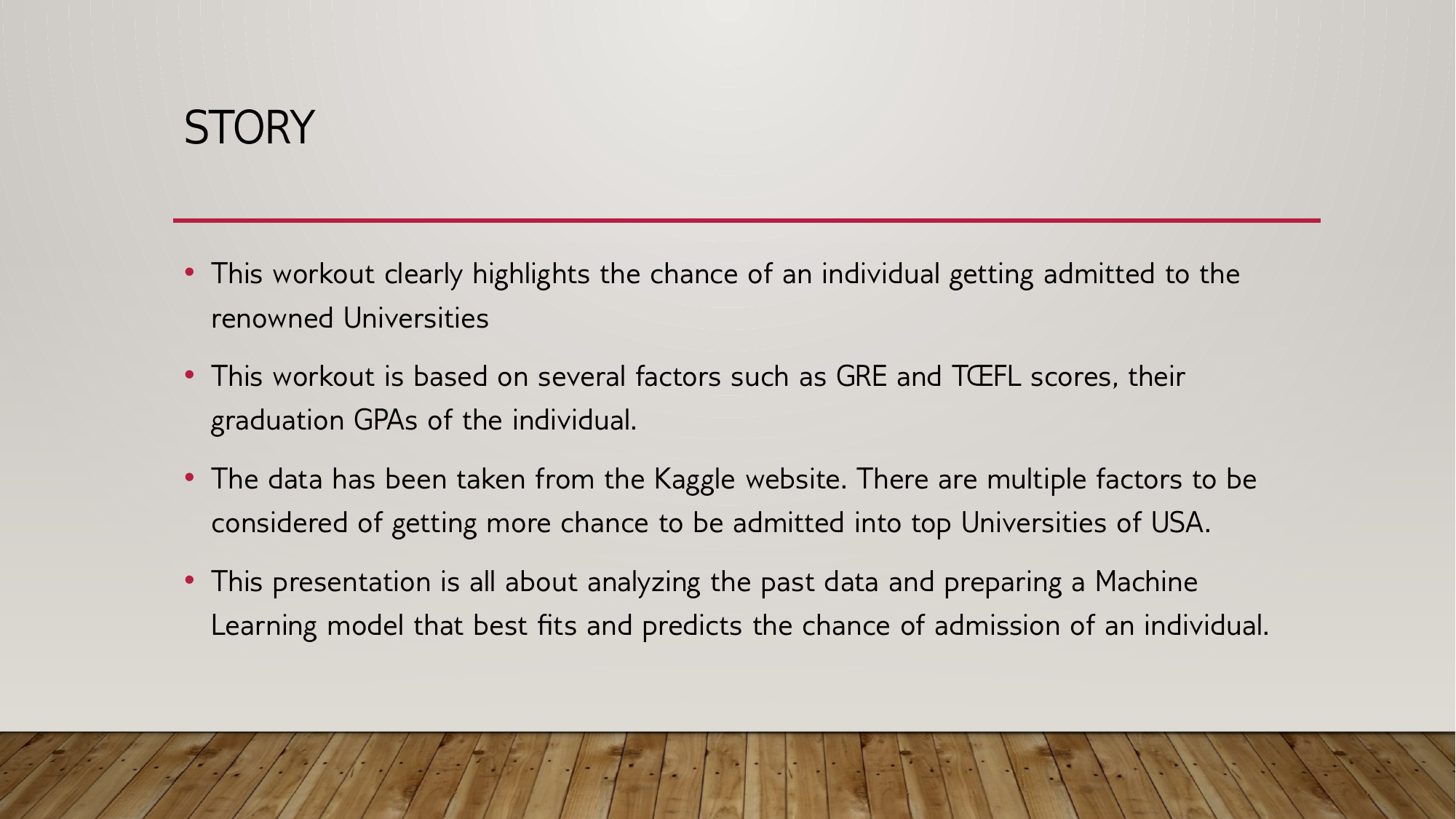

# Story
This workout clearly highlights the chance of an individual getting admitted to the renowned Universities
This workout is based on several factors such as GRE and TOEFL scores, their graduation GPAs of the individual.
The data has been taken from the Kaggle website. There are multiple factors to be considered of getting more chance to be admitted into top Universities of USA.
This presentation is all about analyzing the past data and preparing a Machine Learning model that best fits and predicts the chance of admission of an individual.